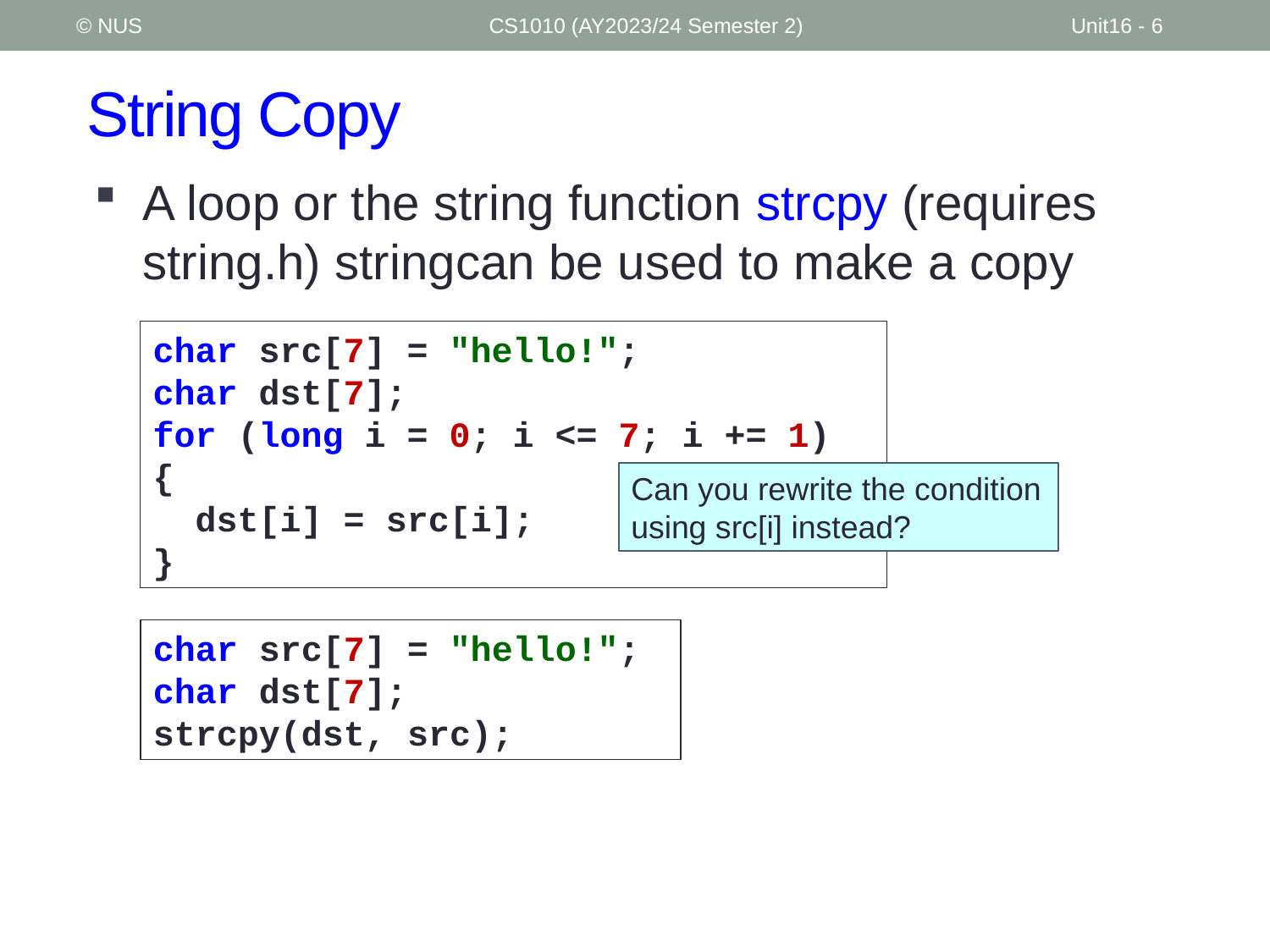

© NUS
CS1010 (AY2023/24 Semester 2)
Unit16 - 6
# String Copy
A loop or the string function strcpy (requires string.h) stringcan be used to make a copy
char src[7] = "hello!";
char dst[7];
for (long i = 0; i <= 7; i += 1)
{
  dst[i] = src[i];
}
Can you rewrite the condition using src[i] instead?
char src[7] = "hello!";
char dst[7];
strcpy(dst, src);